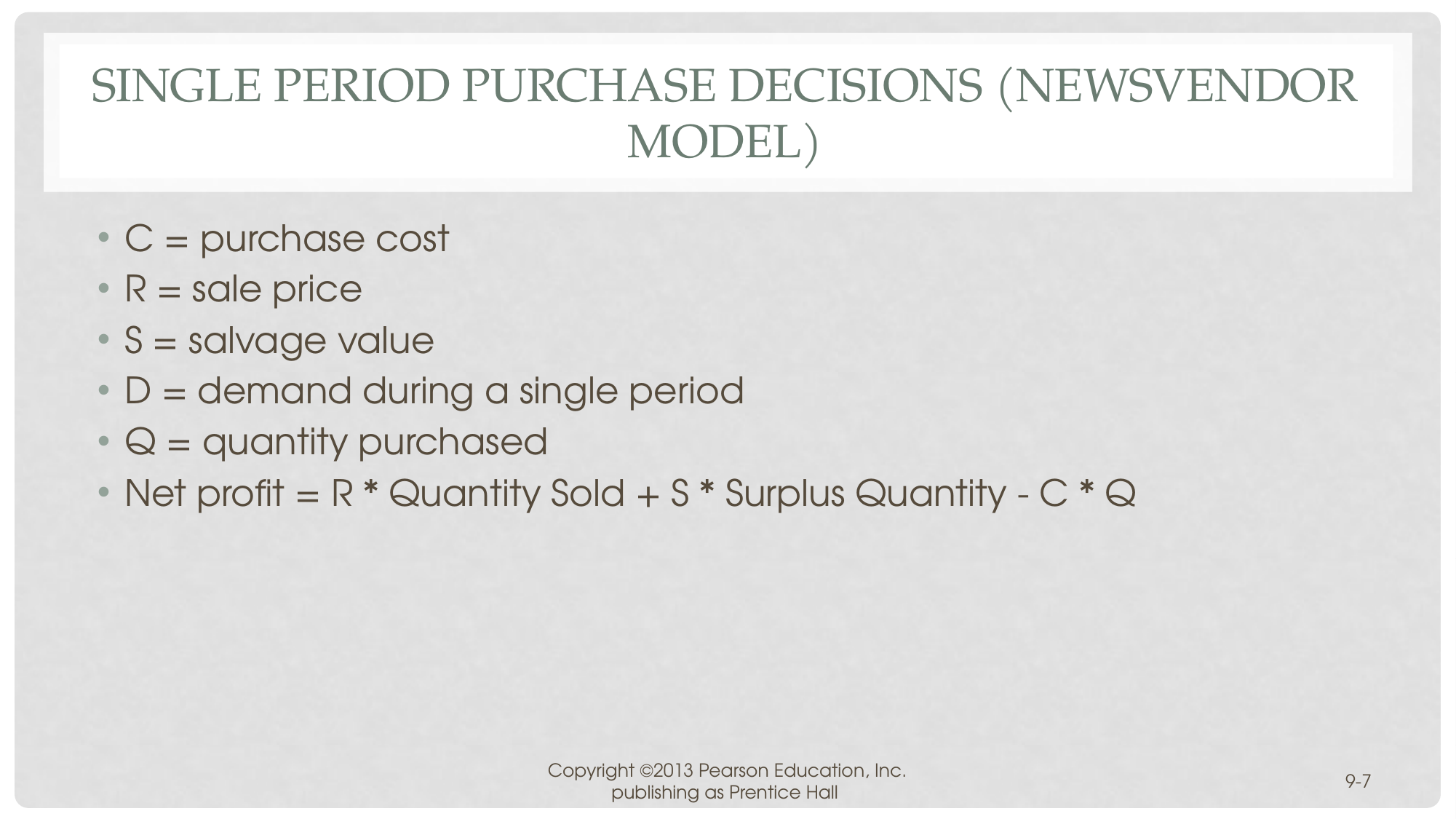

# Single Period Purchase Decisions (Newsvendor Model)
C = purchase cost
R = sale price
S = salvage value
D = demand during a single period
Q = quantity purchased
Net profit = R * Quantity Sold + S * Surplus Quantity - C * Q

9-7
Copyright ©2013 Pearson Education, Inc. publishing as Prentice Hall